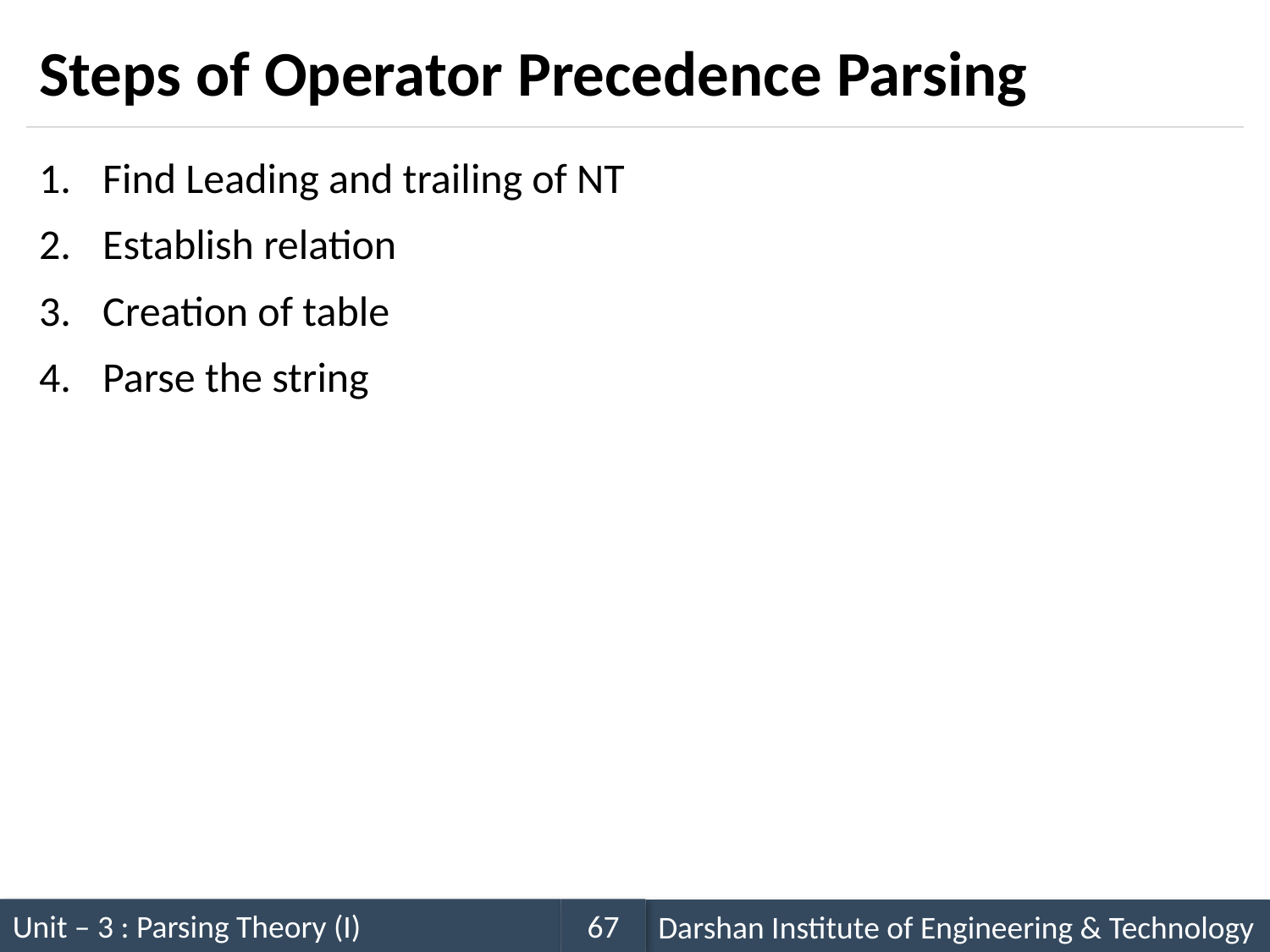

# Steps of Operator Precedence Parsing
Find Leading and trailing of NT
Establish relation
Creation of table
Parse the string